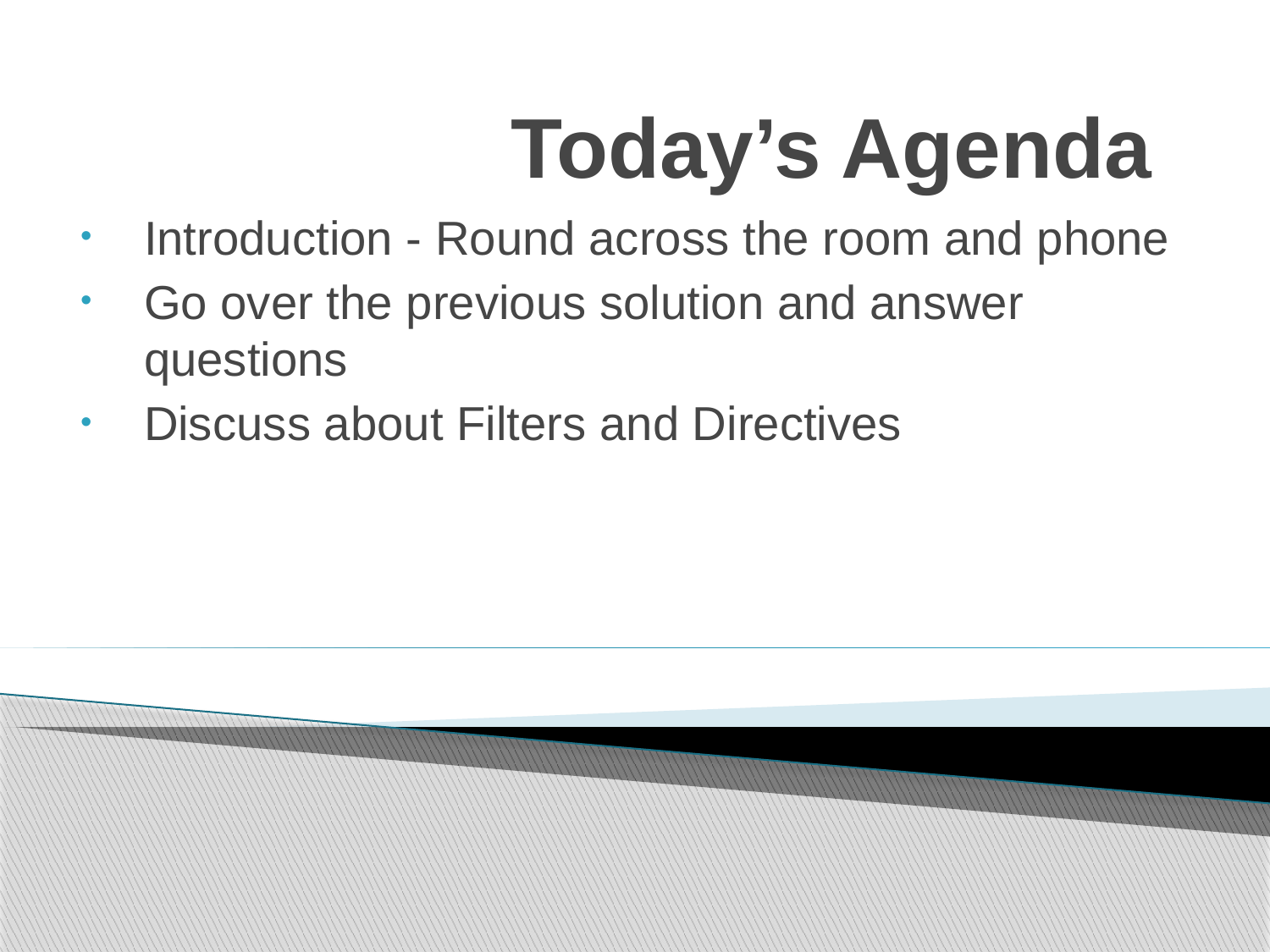

# Today’s Agenda
Introduction - Round across the room and phone
Go over the previous solution and answer questions
Discuss about Filters and Directives